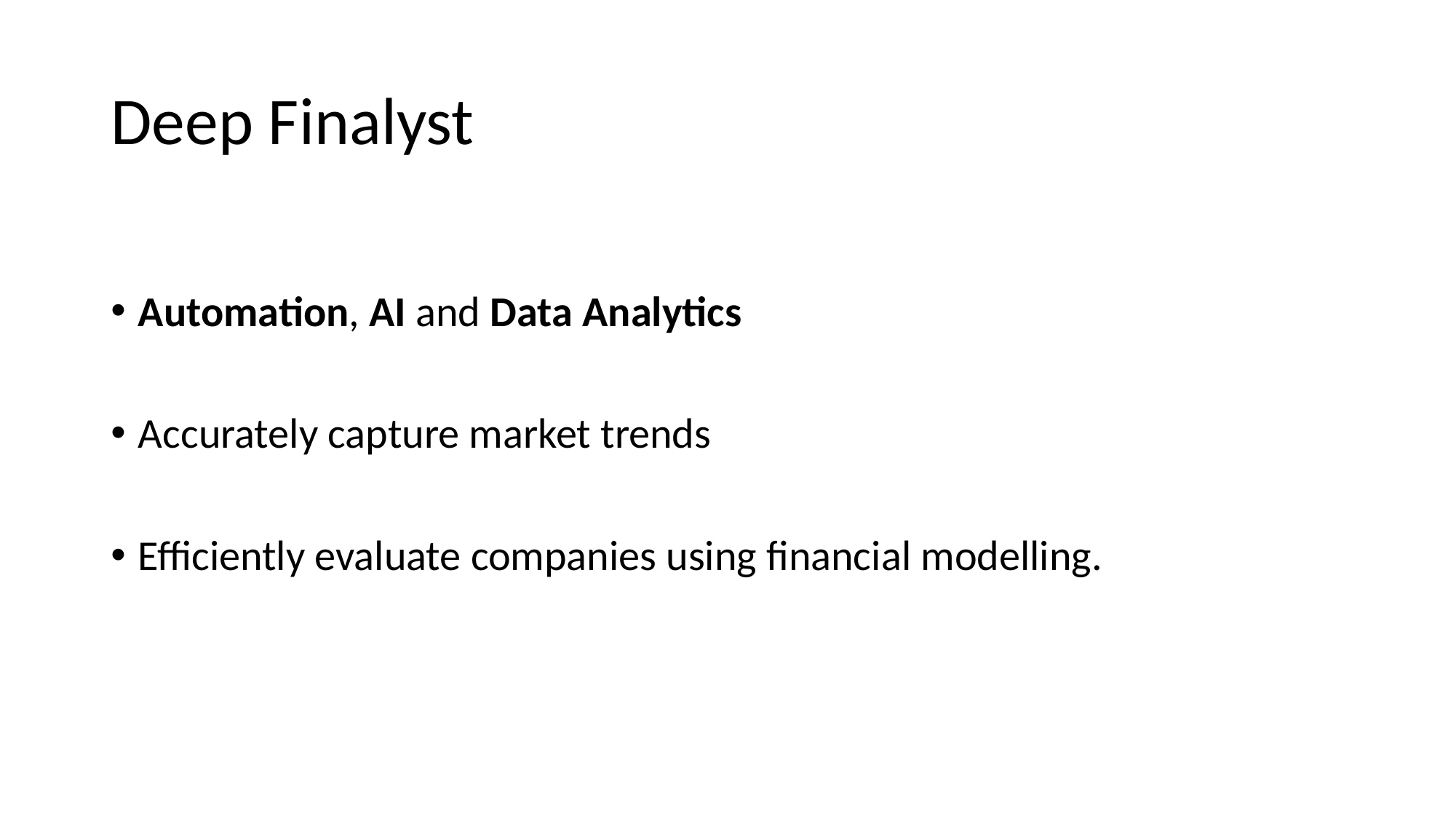

# Deep Finalyst

Automation, AI and Data Analytics

Accurately capture market trends

Efficiently evaluate companies using financial modelling.